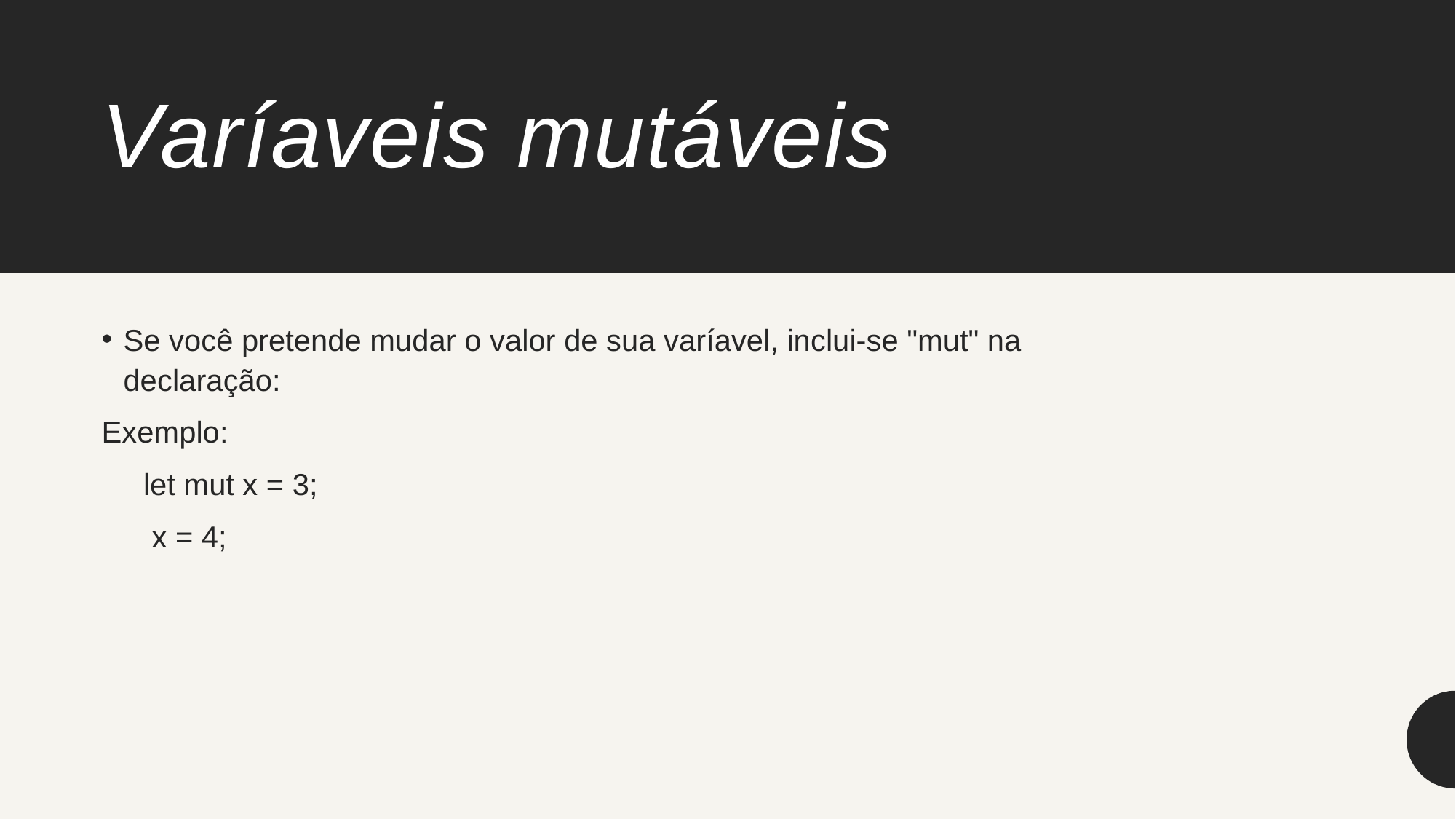

# Varíaveis mutáveis
Se você pretende mudar o valor de sua varíavel, inclui-se "mut" na declaração:
Exemplo:
     let mut x = 3;
      x = 4;